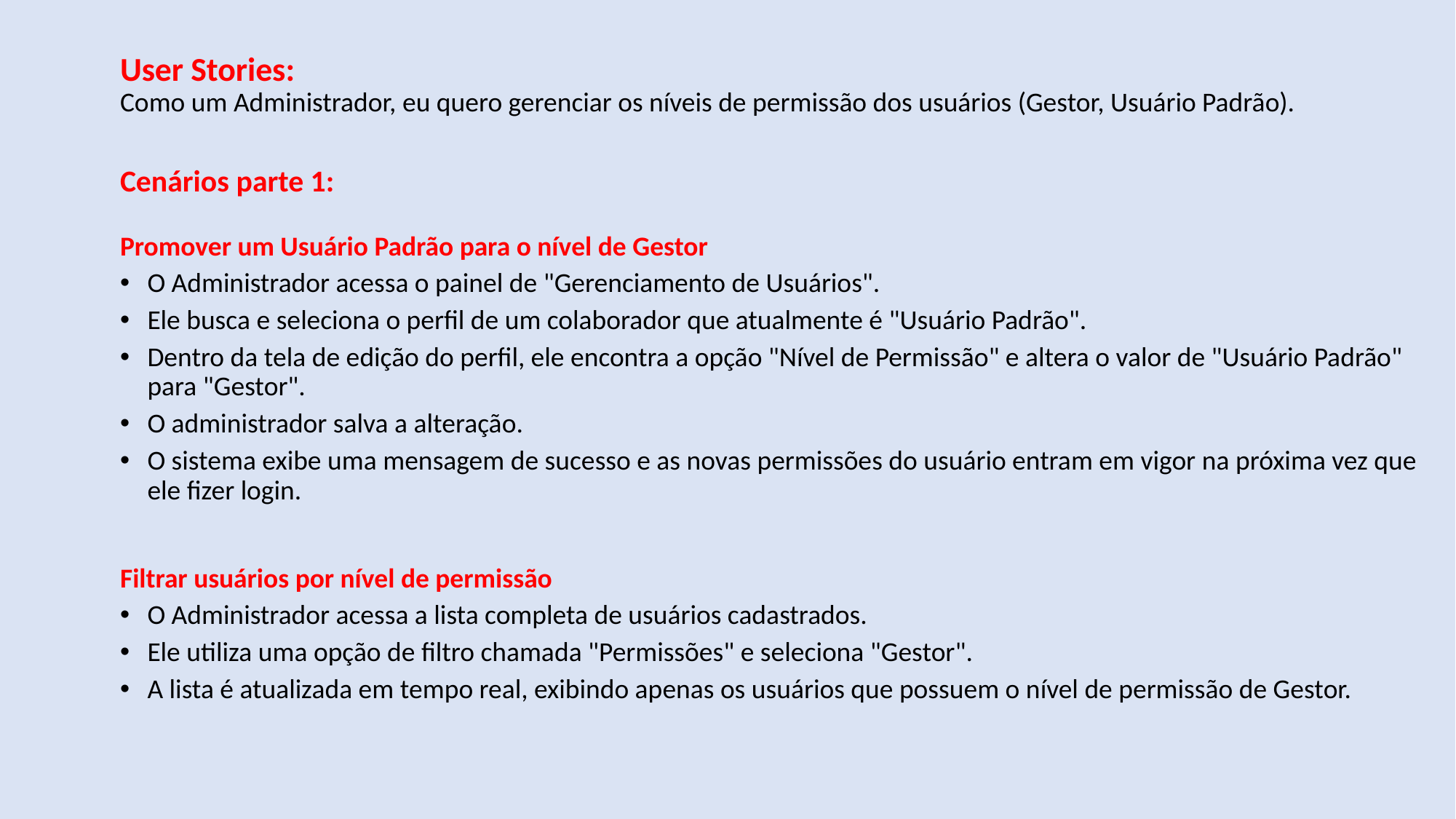

# User Stories: Como um Administrador, eu quero gerenciar os níveis de permissão dos usuários (Gestor, Usuário Padrão).
	Cenários parte 1:

	Promover um Usuário Padrão para o nível de Gestor
O Administrador acessa o painel de "Gerenciamento de Usuários".
Ele busca e seleciona o perfil de um colaborador que atualmente é "Usuário Padrão".
Dentro da tela de edição do perfil, ele encontra a opção "Nível de Permissão" e altera o valor de "Usuário Padrão" para "Gestor".
O administrador salva a alteração.
O sistema exibe uma mensagem de sucesso e as novas permissões do usuário entram em vigor na próxima vez que ele fizer login.

Filtrar usuários por nível de permissão
O Administrador acessa a lista completa de usuários cadastrados.
Ele utiliza uma opção de filtro chamada "Permissões" e seleciona "Gestor".
A lista é atualizada em tempo real, exibindo apenas os usuários que possuem o nível de permissão de Gestor.